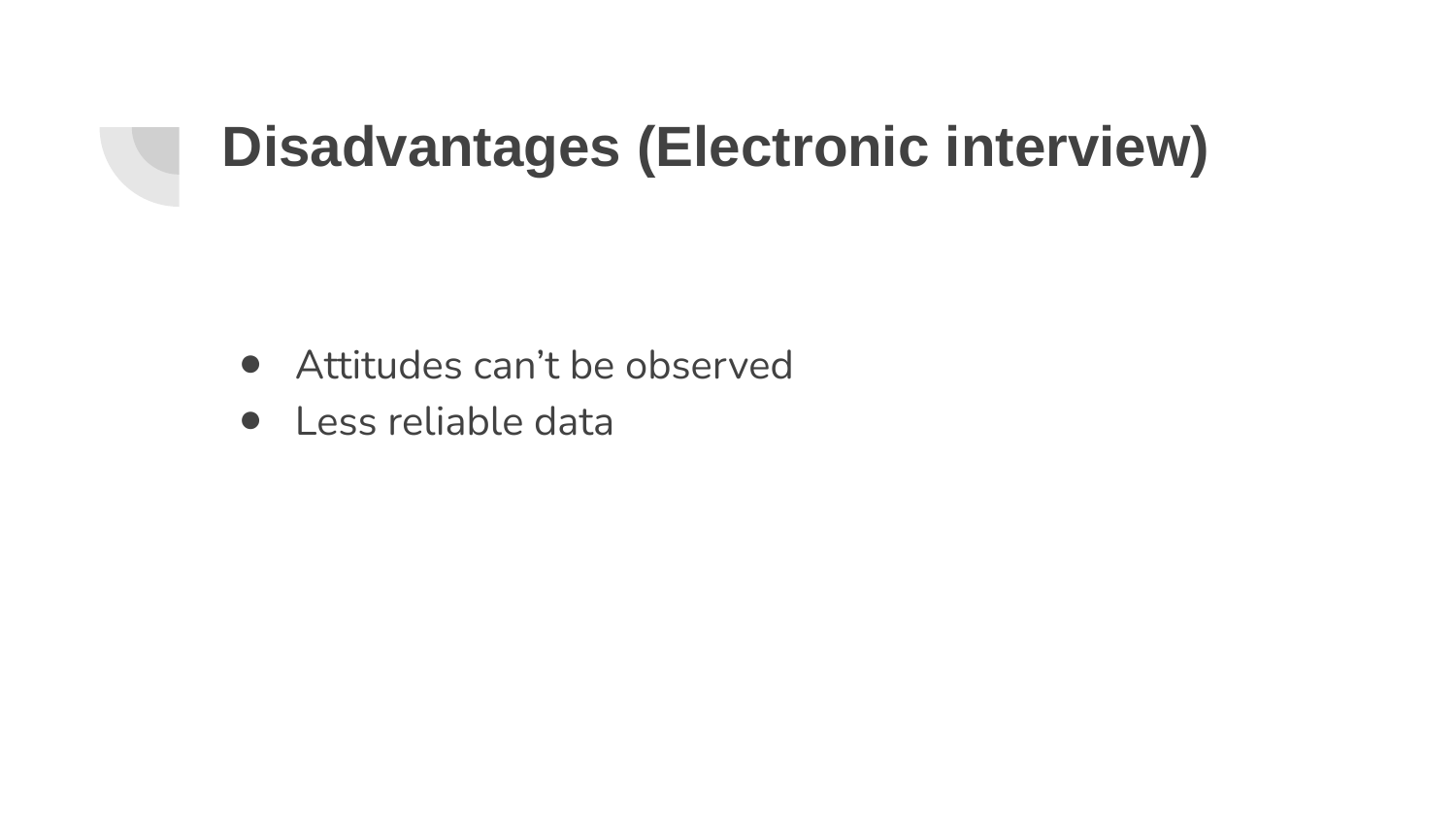

# Disadvantages (Electronic interview)
Attitudes can’t be observed
Less reliable data